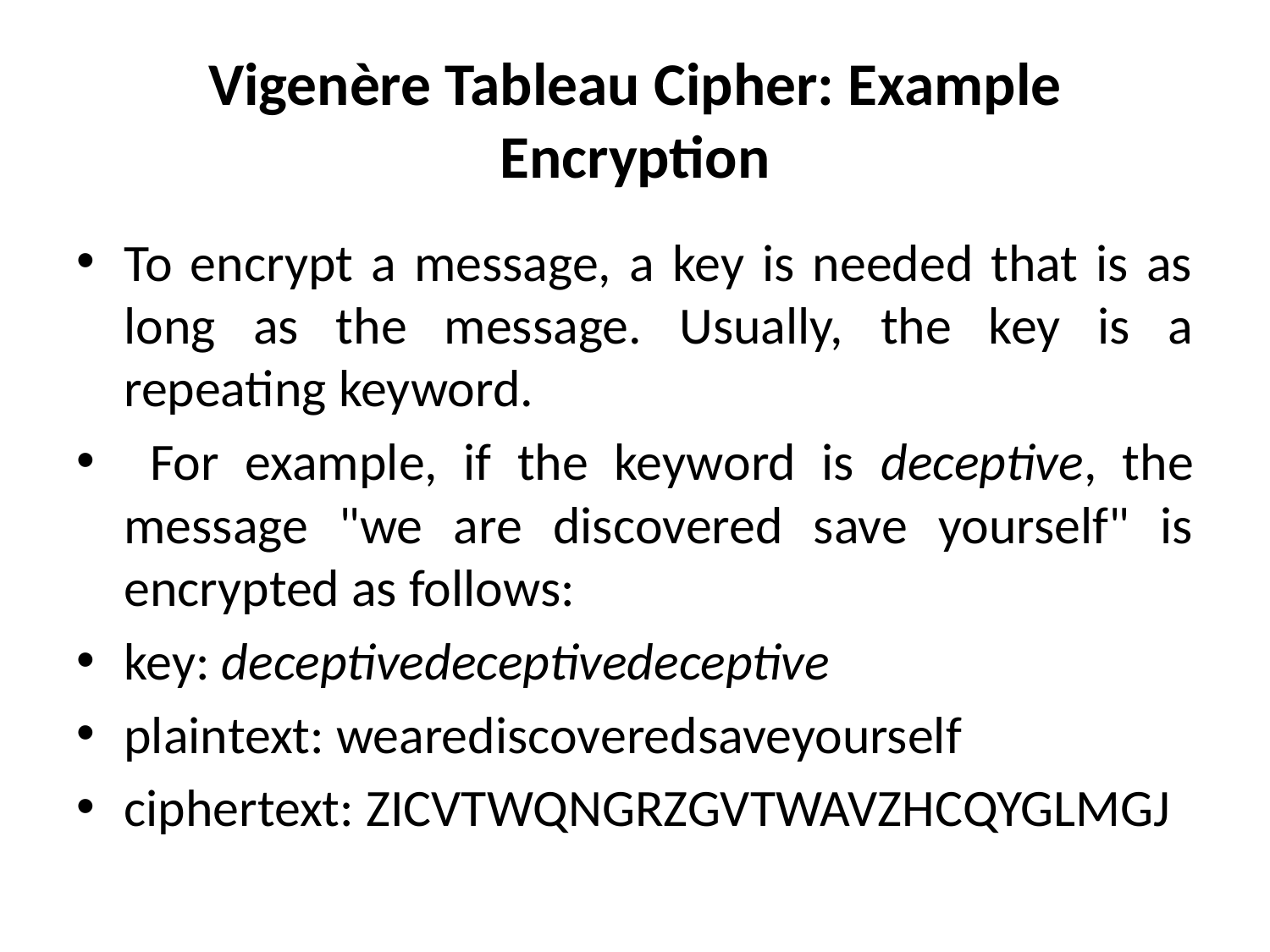

# Vigenère Tableau Cipher: Example Encryption
To encrypt a message, a key is needed that is as long as the message. Usually, the key is a repeating keyword.
 For example, if the keyword is deceptive, the message "we are discovered save yourself" is encrypted as follows:
key: deceptivedeceptivedeceptive
plaintext: wearediscoveredsaveyourself
ciphertext: ZICVTWQNGRZGVTWAVZHCQYGLMGJ